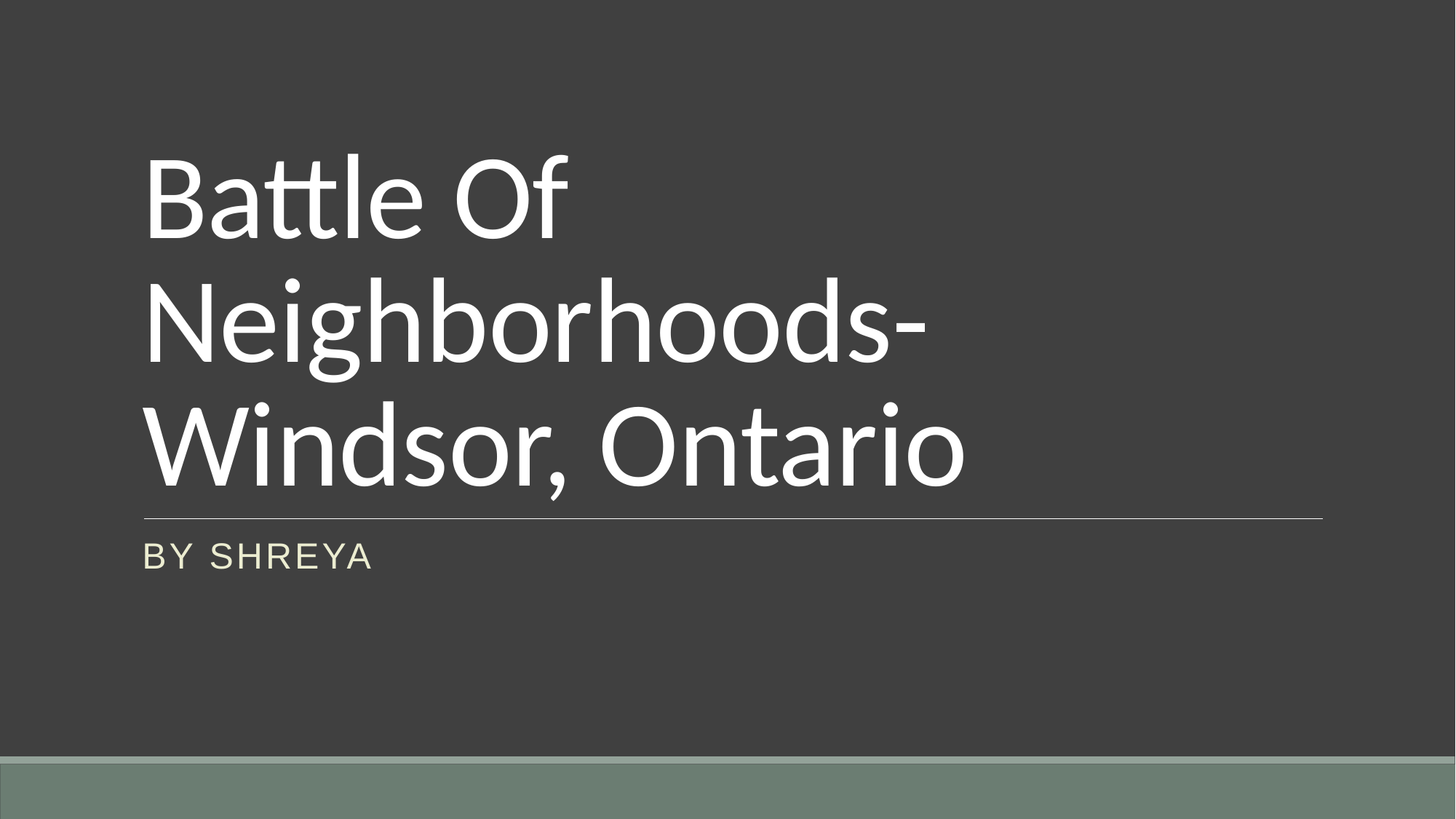

# Battle Of Neighborhoods- Windsor, Ontario
By Shreya